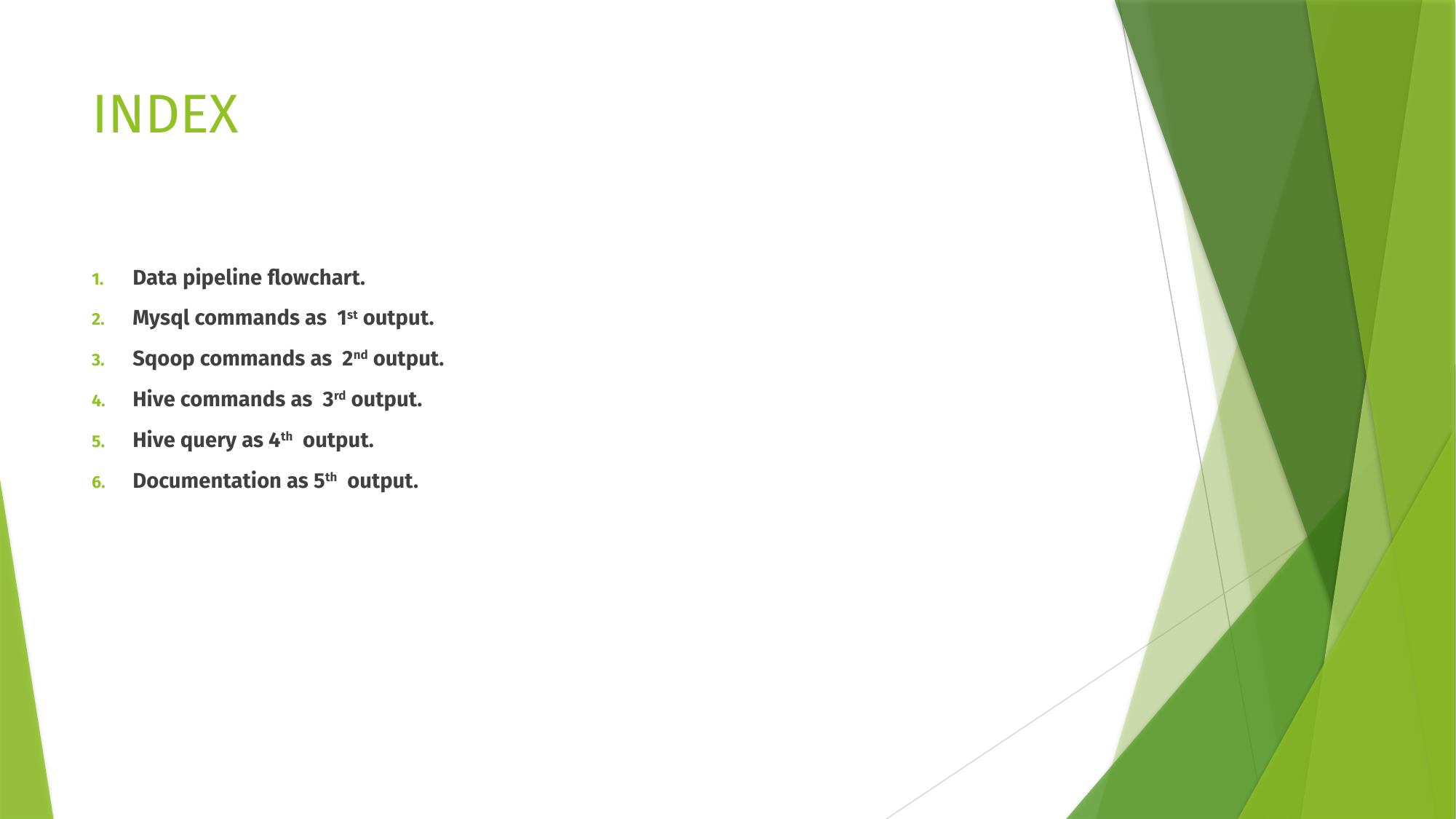

# INDEX
Data pipeline flowchart.
Mysql commands as  1st output.
Sqoop commands as  2nd output.
Hive commands as  3rd output.
Hive query as 4th  output.
Documentation as 5th  output.